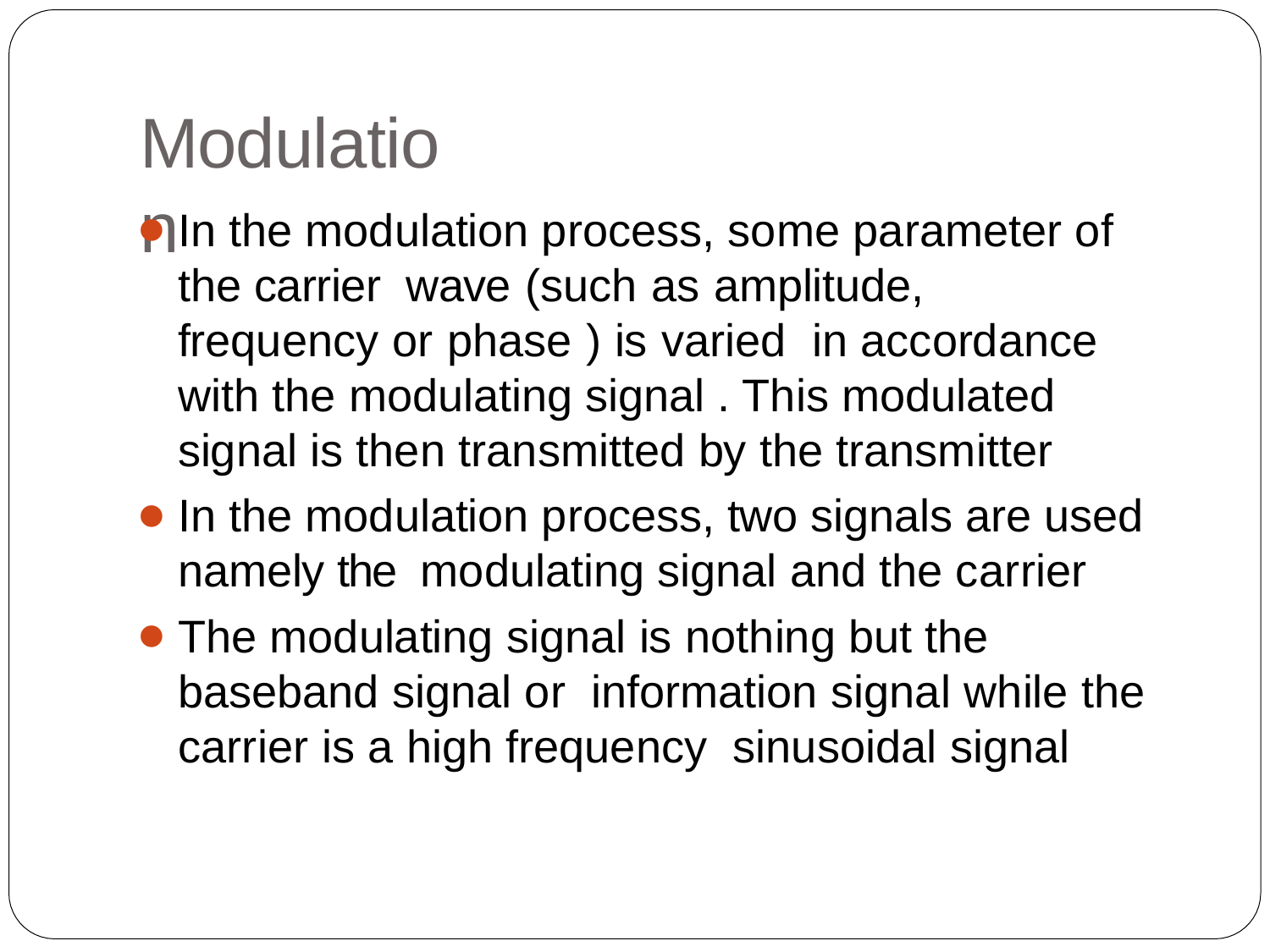

# Modulation
In the modulation process, some parameter of the carrier  wave (such as amplitude, frequency or phase ) is varied  in accordance with the modulating signal . This modulated  signal is then transmitted by the transmitter
In the modulation process, two signals are used namely the  modulating signal and the carrier
The modulating signal is nothing but the baseband signal or  information signal while the carrier is a high frequency  sinusoidal signal